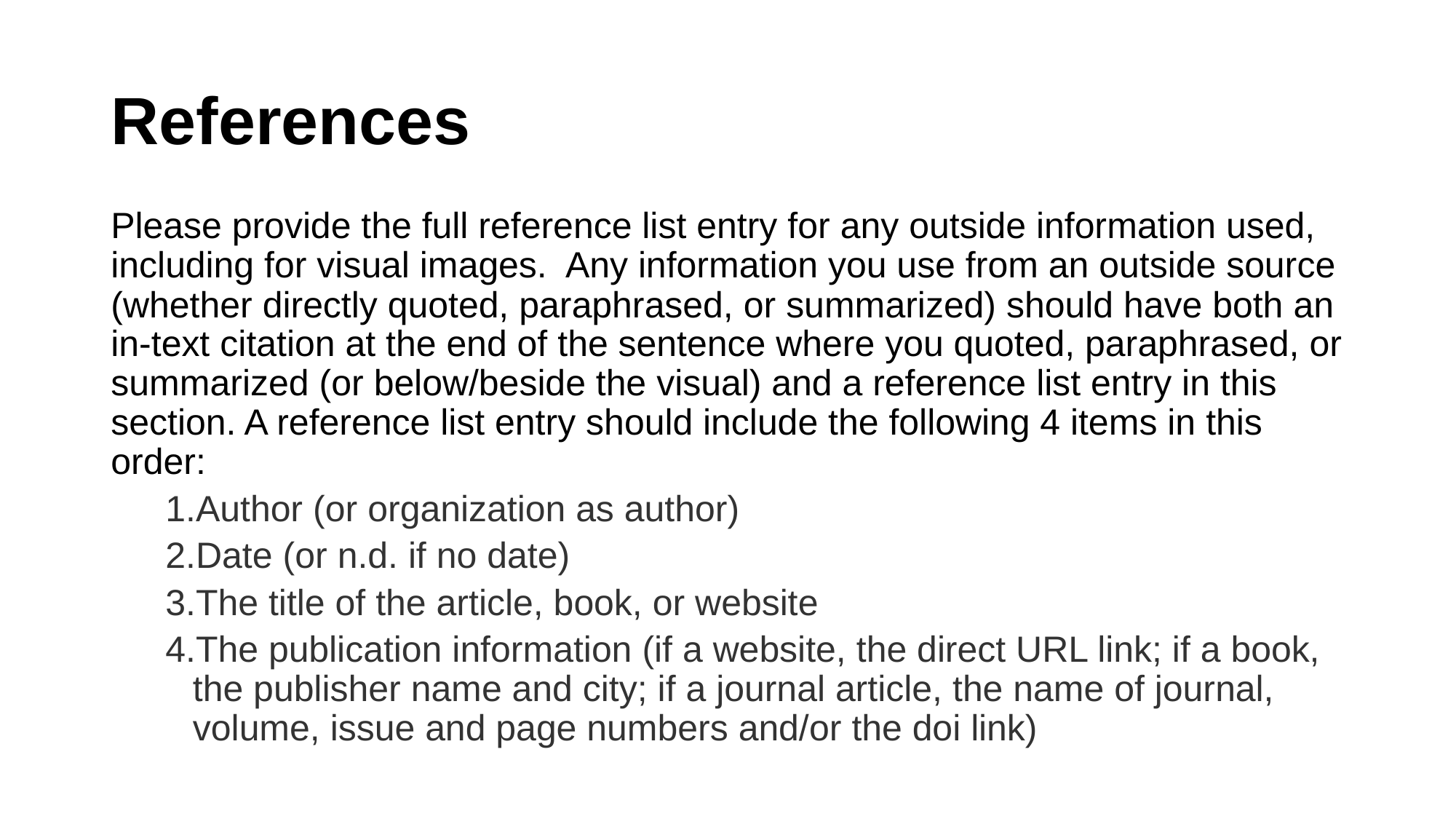

# References
Please provide the full reference list entry for any outside information used, including for visual images.  Any information you use from an outside source (whether directly quoted, paraphrased, or summarized) should have both an in-text citation at the end of the sentence where you quoted, paraphrased, or summarized (or below/beside the visual) and a reference list entry in this section. A reference list entry should include the following 4 items in this order:
Author (or organization as author)
Date (or n.d. if no date)
The title of the article, book, or website
The publication information (if a website, the direct URL link; if a book, the publisher name and city; if a journal article, the name of journal, volume, issue and page numbers and/or the doi link)